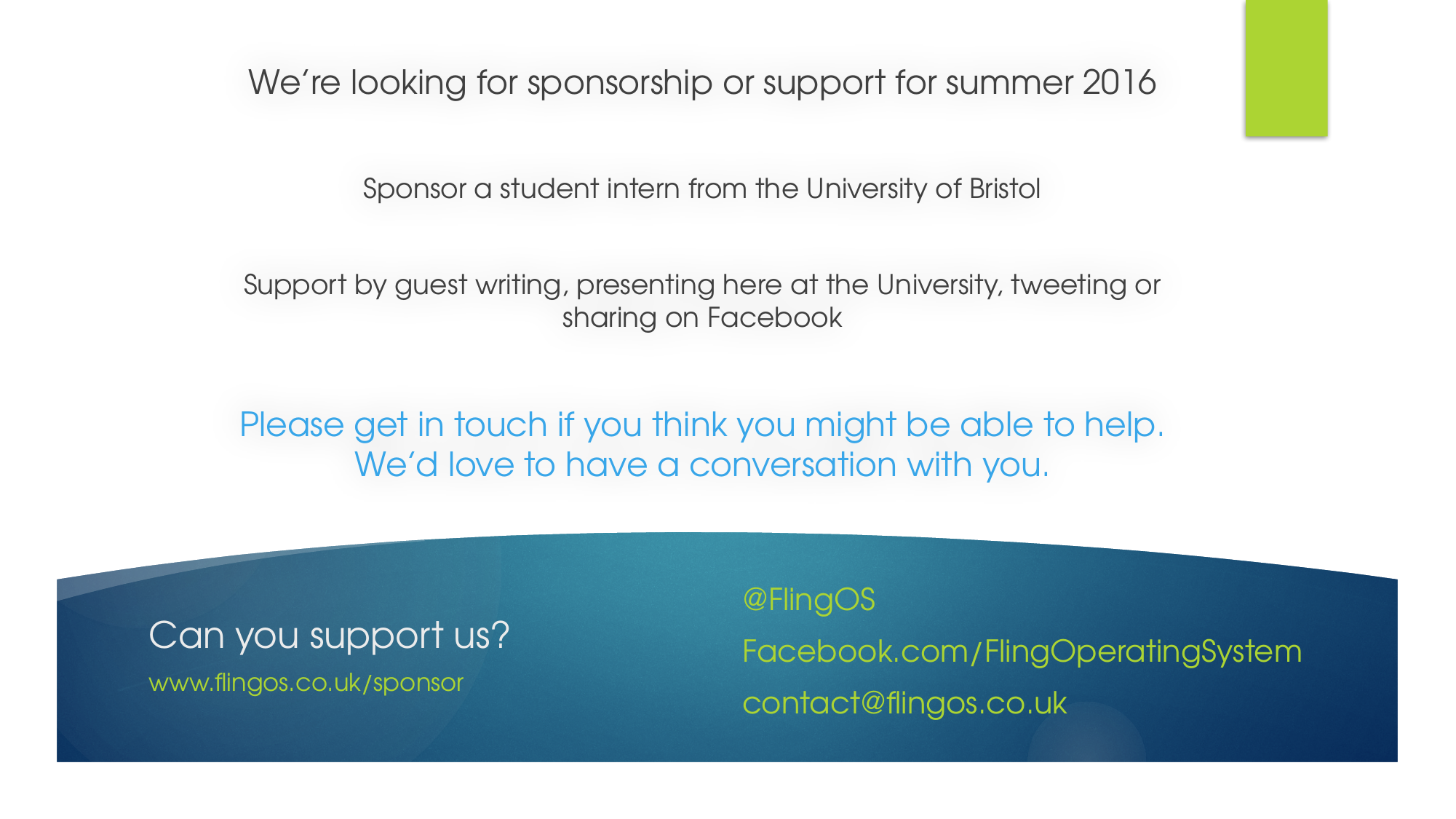

We’re looking for sponsorship or support for summer 2016

Sponsor a student intern from the University of Bristol

Support by guest writing, presenting here at the University, tweeting or sharing on Facebook

Please get in touch if you think you might be able to help. We’d love to have a conversation with you.
@FlingOS
Facebook.com/FlingOperatingSystem
contact@flingos.co.uk
# Can you support us?
www.flingos.co.uk/sponsor